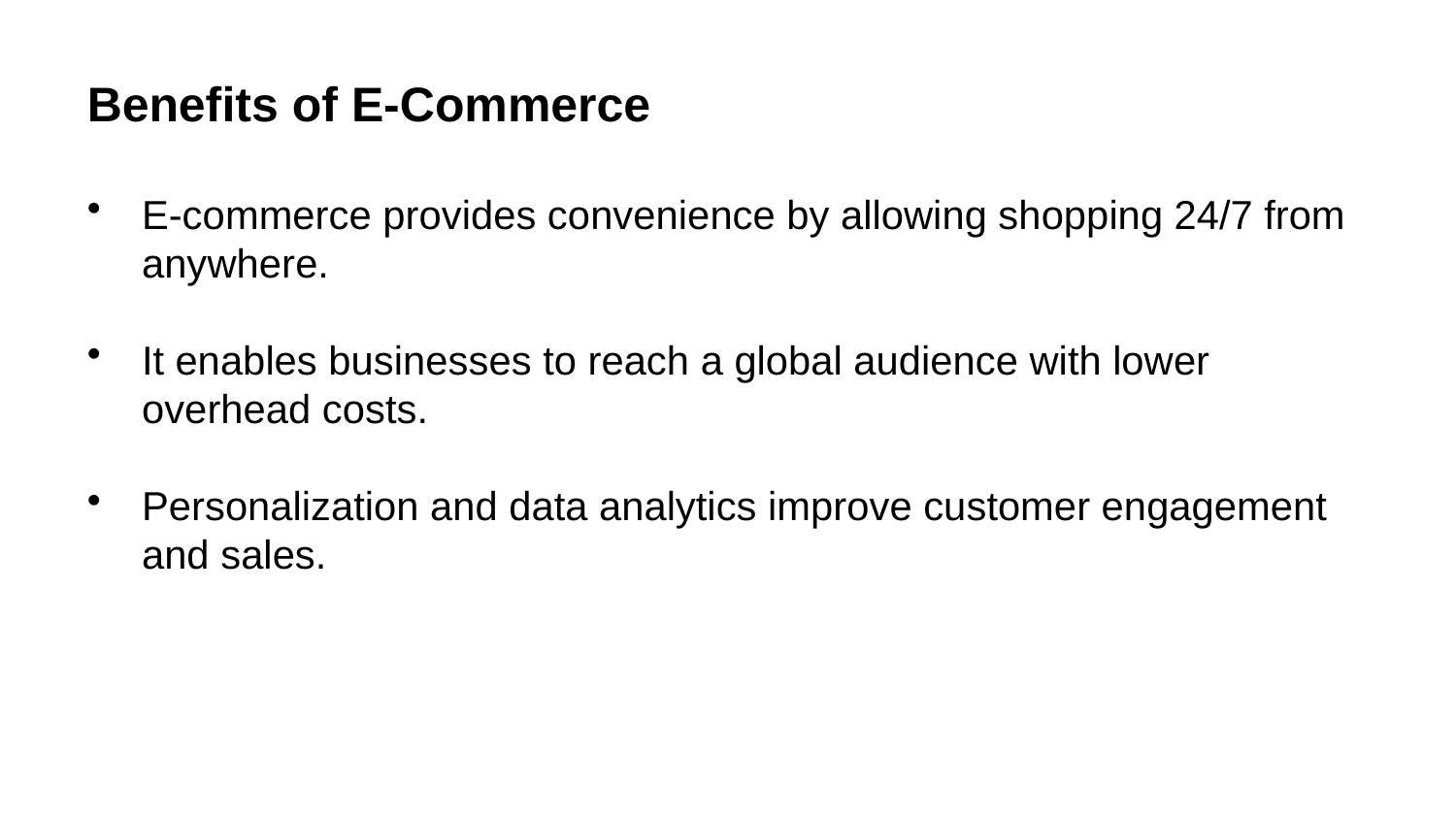

Benefits of E-Commerce
E-commerce provides convenience by allowing shopping 24/7 from anywhere.

It enables businesses to reach a global audience with lower overhead costs.

Personalization and data analytics improve customer engagement and sales.